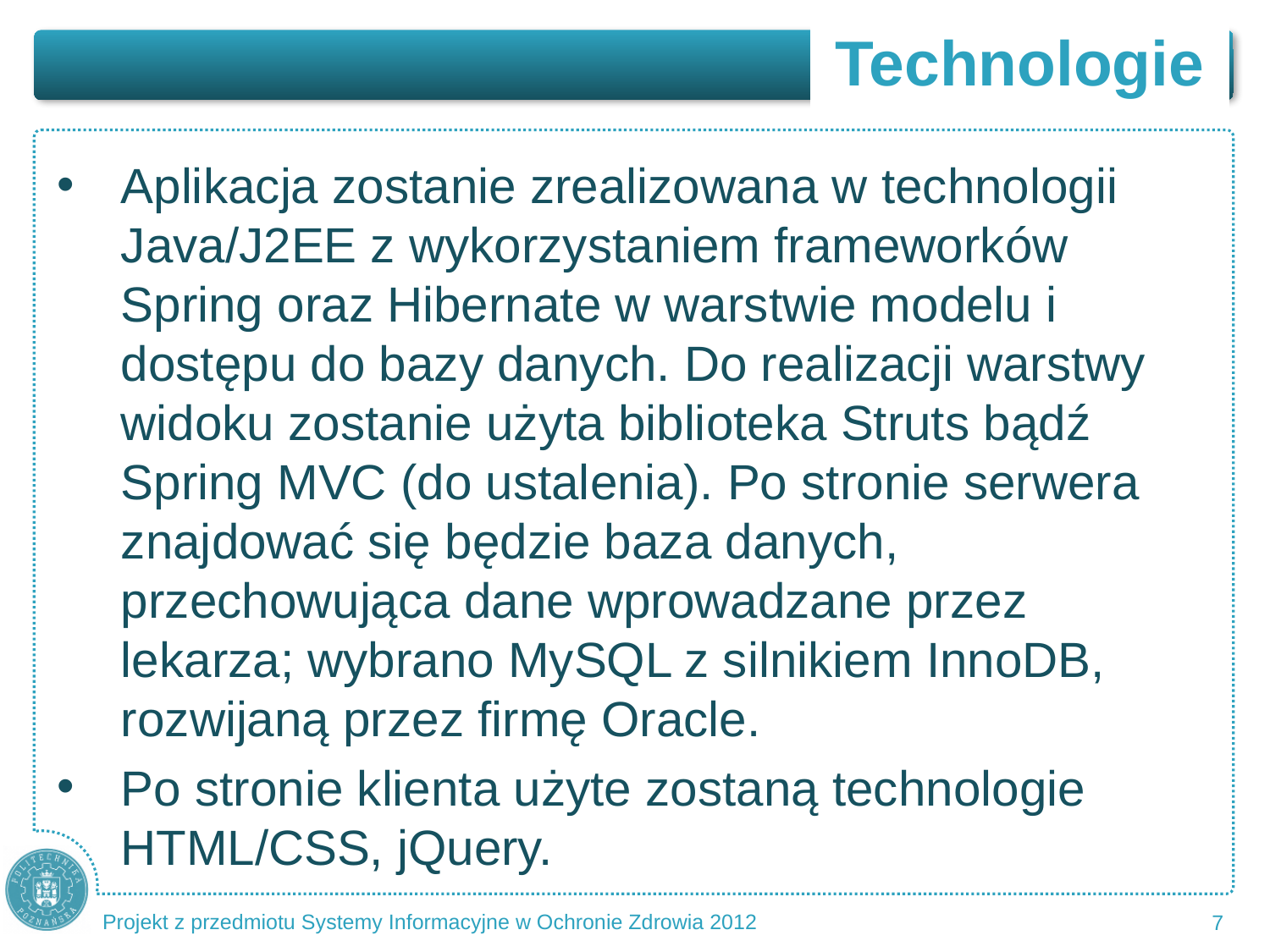

Aplikacja zostanie zrealizowana w technologii Java/J2EE z wykorzystaniem frameworków Spring oraz Hibernate w warstwie modelu i dostępu do bazy danych. Do realizacji warstwy widoku zostanie użyta biblioteka Struts bądź Spring MVC (do ustalenia). Po stronie serwera znajdować się będzie baza danych, przechowująca dane wprowadzane przez lekarza; wybrano MySQL z silnikiem InnoDB, rozwijaną przez firmę Oracle.
Po stronie klienta użyte zostaną technologie HTML/CSS, jQuery.
7
Projekt z przedmiotu Systemy Informacyjne w Ochronie Zdrowia 2012